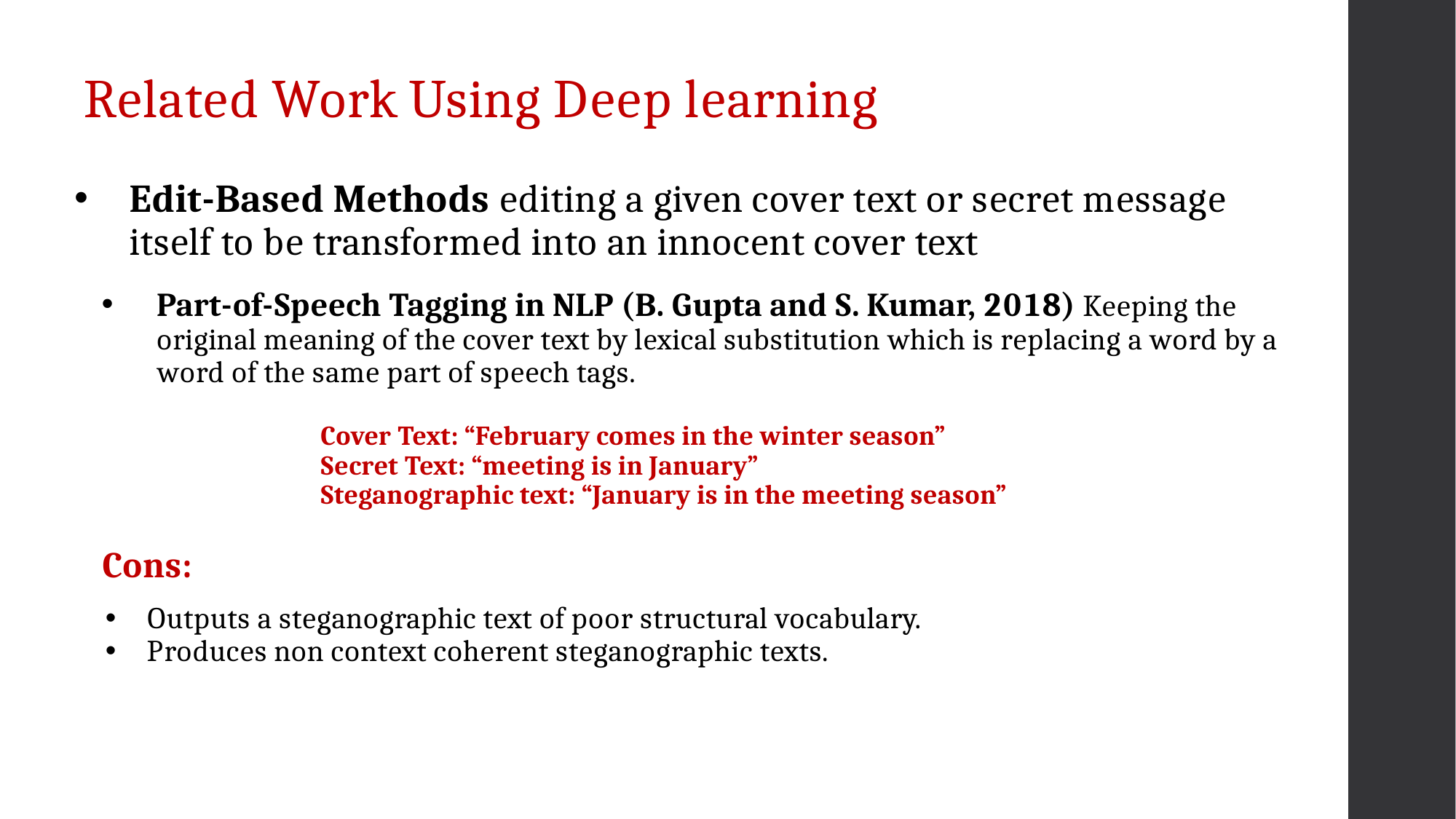

Related Work Using Deep learning

Edit-Based Methods editing a given cover text or secret message itself to be transformed into an innocent cover text

Part-of-Speech Tagging in NLP (B. Gupta and S. Kumar, 2018) Keeping the original meaning of the cover text by lexical substitution which is replacing a word by a word of the same part of speech tags.

		Cover Text: “February comes in the winter season”
		Secret Text: “meeting is in January”
 		Steganographic text: “January is in the meeting season”

Cons:
Outputs a steganographic text of poor structural vocabulary.
Produces non context coherent steganographic texts.